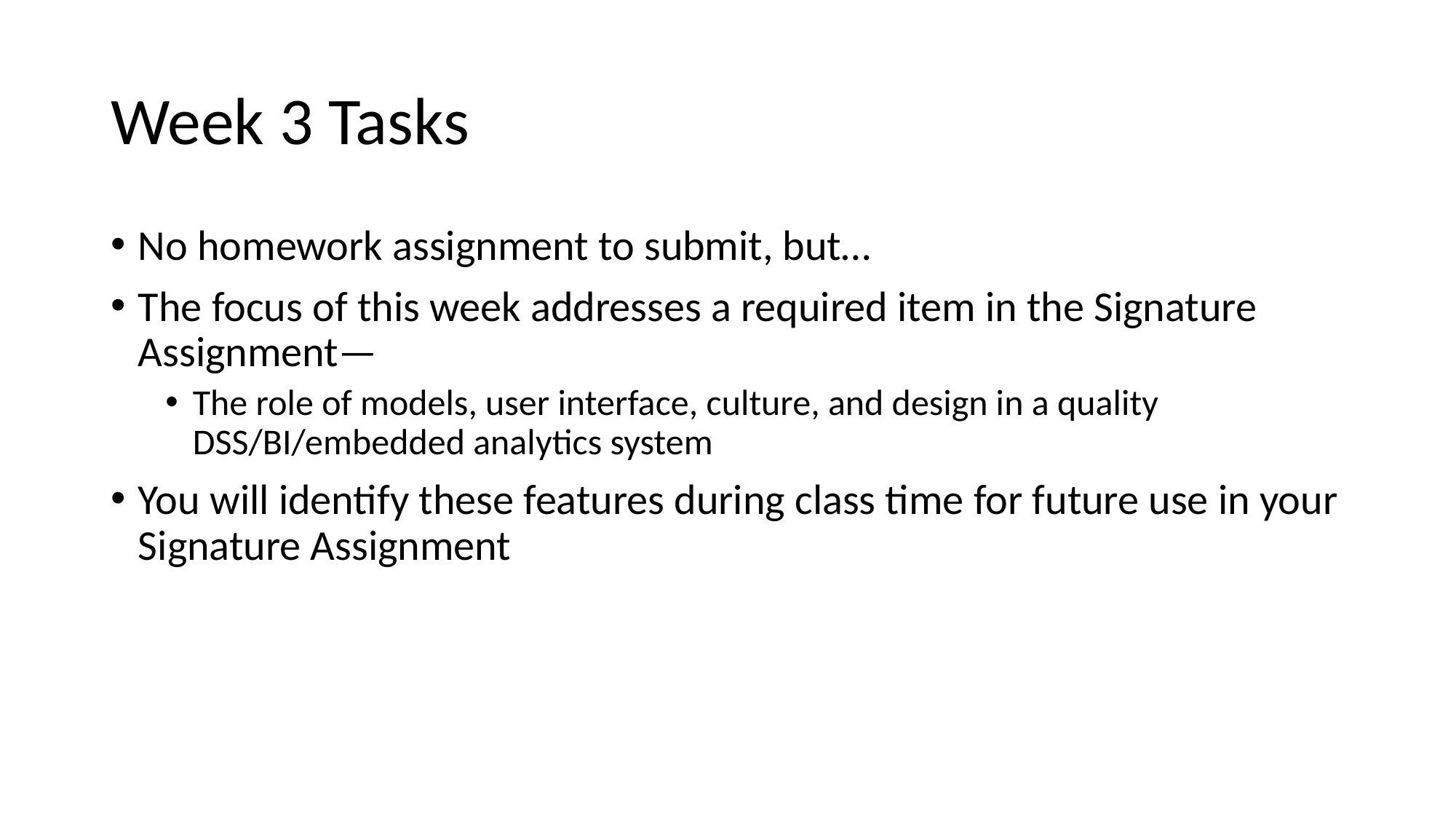

# Week 3 Tasks
No homework assignment to submit, but…
The focus of this week addresses a required item in the Signature Assignment—
The role of models, user interface, culture, and design in a quality DSS/BI/embedded analytics system
You will identify these features during class time for future use in your Signature Assignment